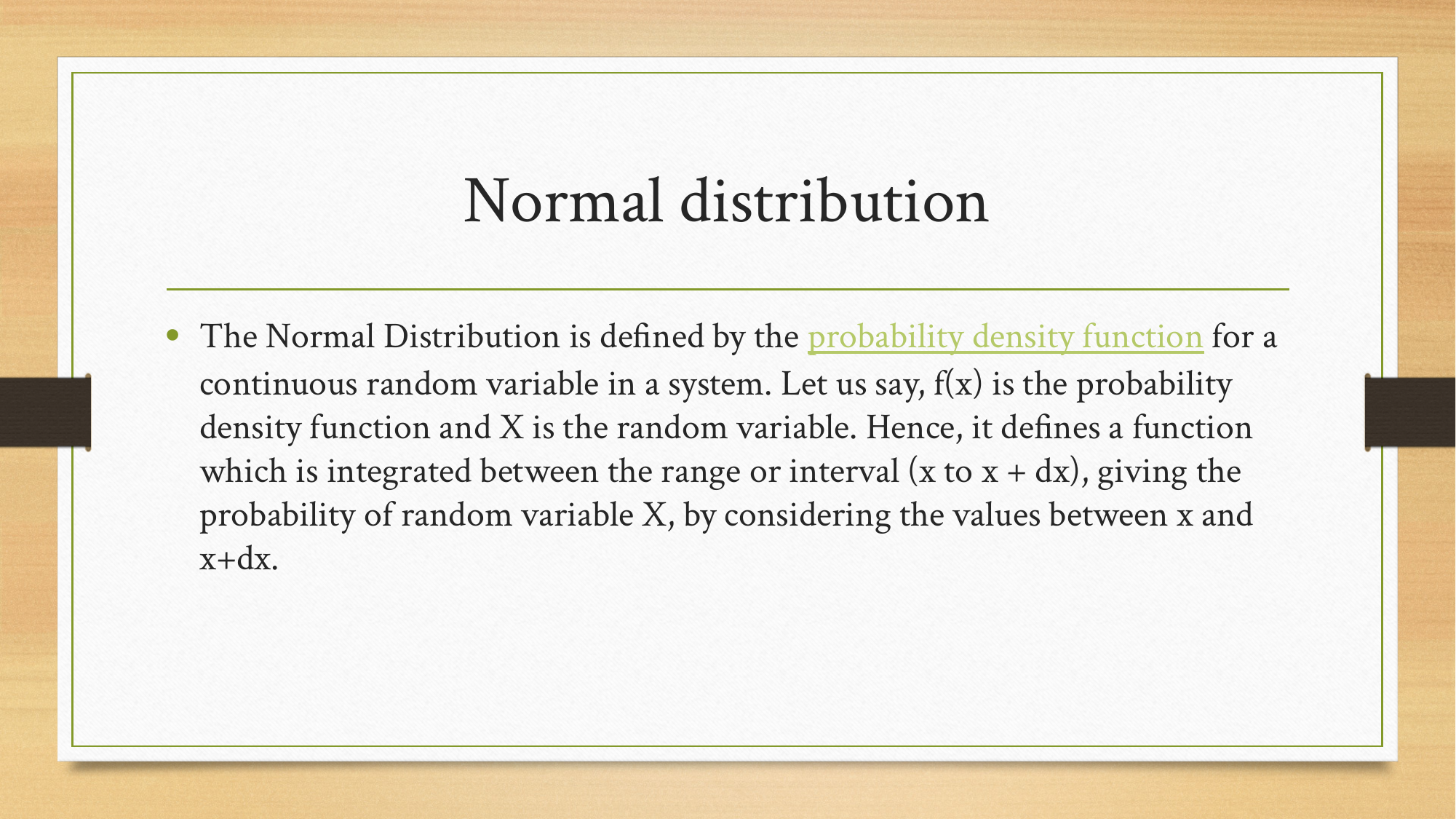

# Normal distribution
The Normal Distribution is defined by the probability density function for a continuous random variable in a system. Let us say, f(x) is the probability density function and X is the random variable. Hence, it defines a function which is integrated between the range or interval (x to x + dx), giving the probability of random variable X, by considering the values between x and x+dx.